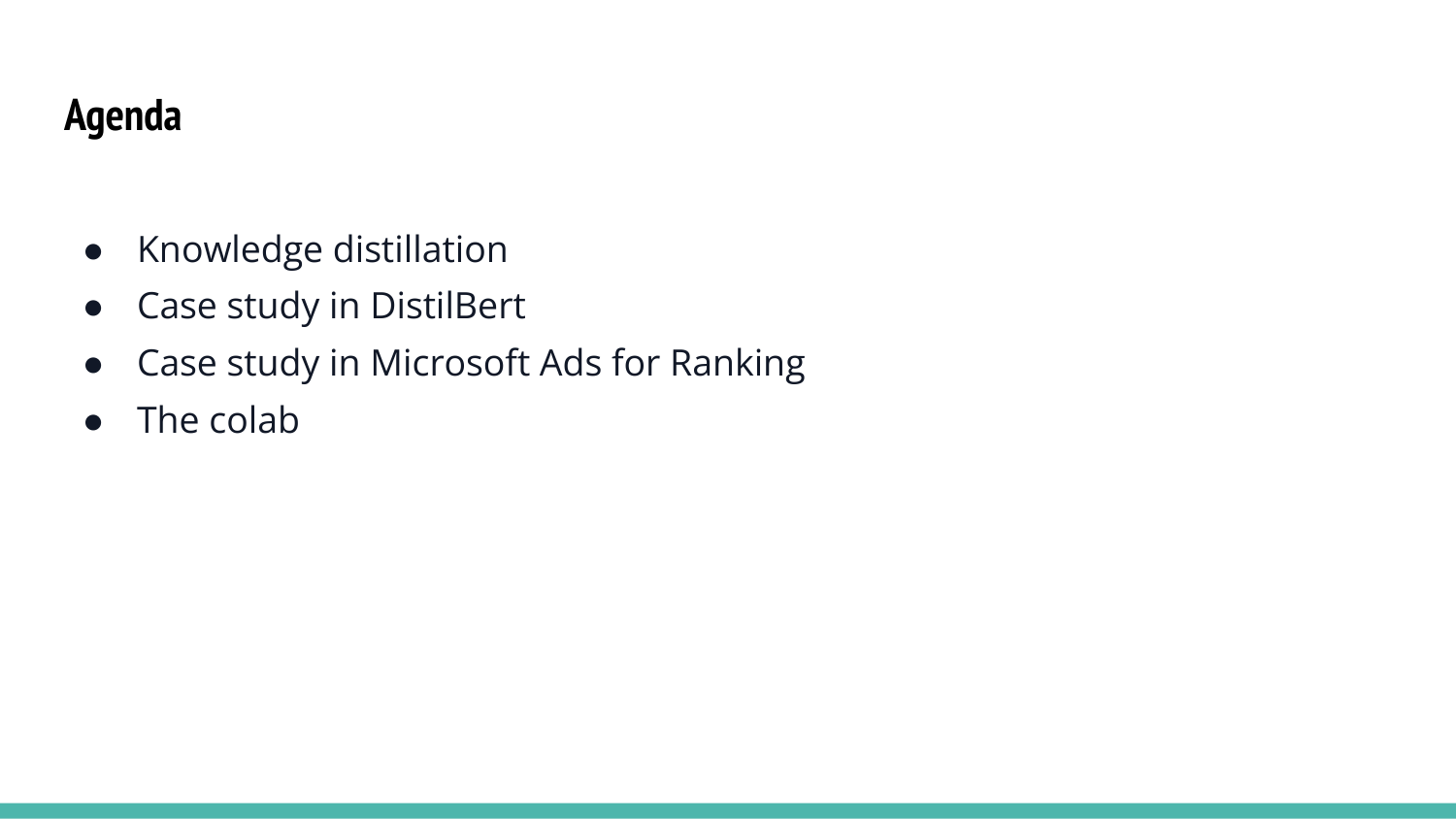

# Agenda
Knowledge distillation
Case study in DistilBert
Case study in Microsoft Ads for Ranking
The colab